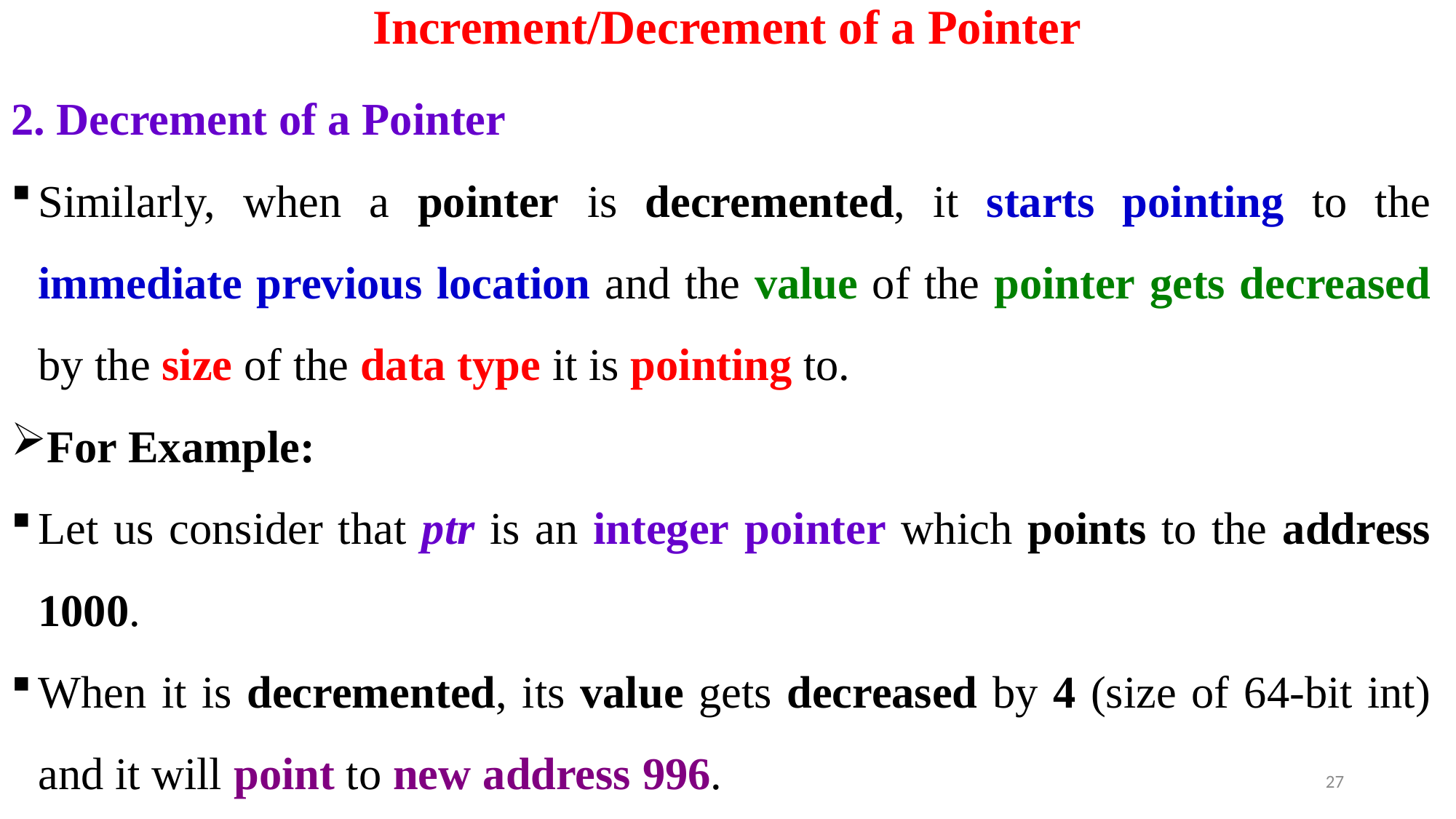

# Increment/Decrement of a Pointer
2. Decrement of a Pointer
Similarly, when a pointer is decremented, it starts pointing to the immediate previous location and the value of the pointer gets decreased by the size of the data type it is pointing to.
For Example:
Let us consider that ptr is an integer pointer which points to the address 1000.
When it is decremented, its value gets decreased by 4 (size of 64-bit int) and it will point to new address 996.

27